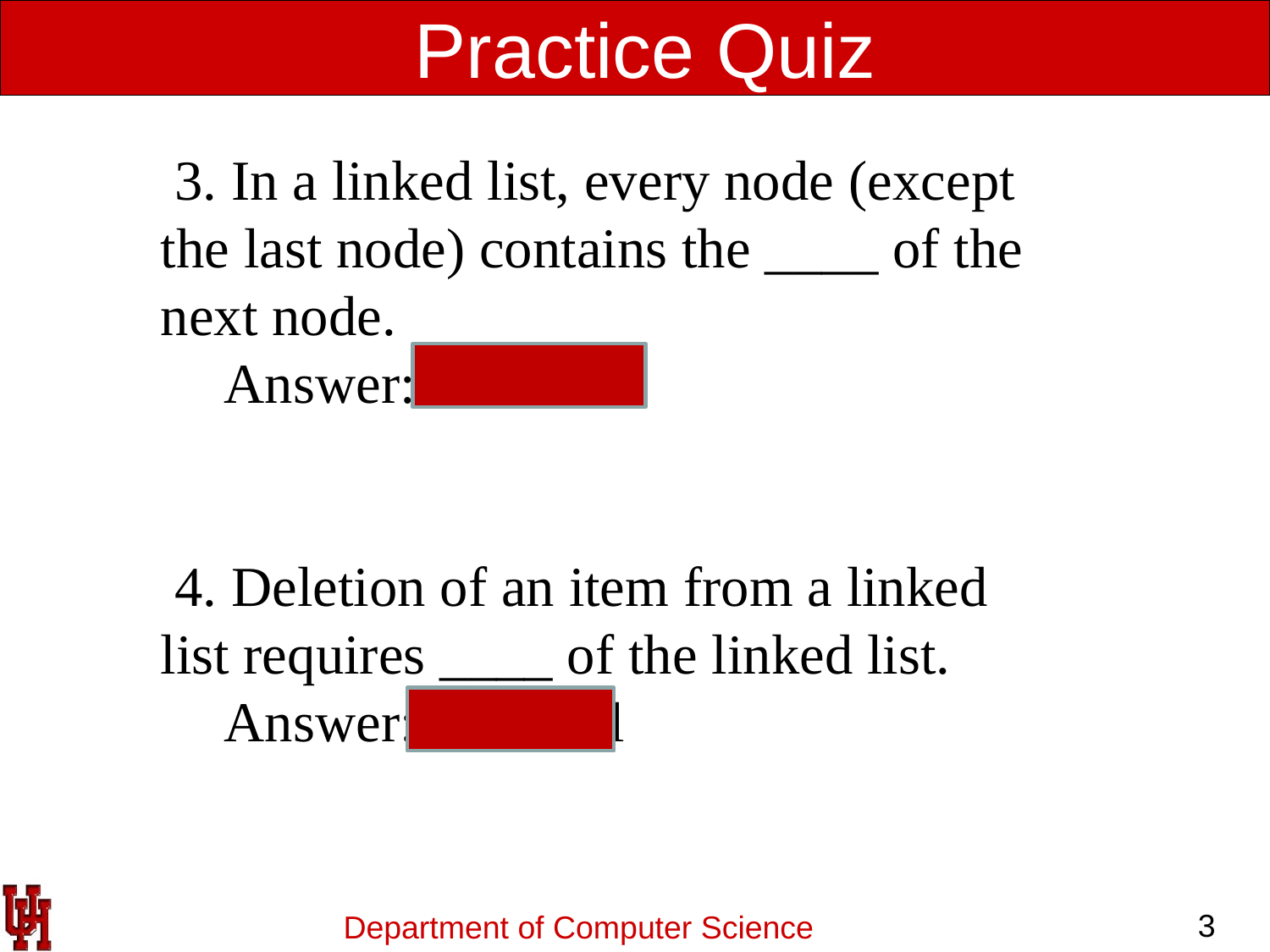

Practice Quiz
 3. In a linked list, every node (except the last node) contains the ____ of the next node.
Answer: address

 4. Deletion of an item from a linked list requires ____ of the linked list.
Answer: traversal